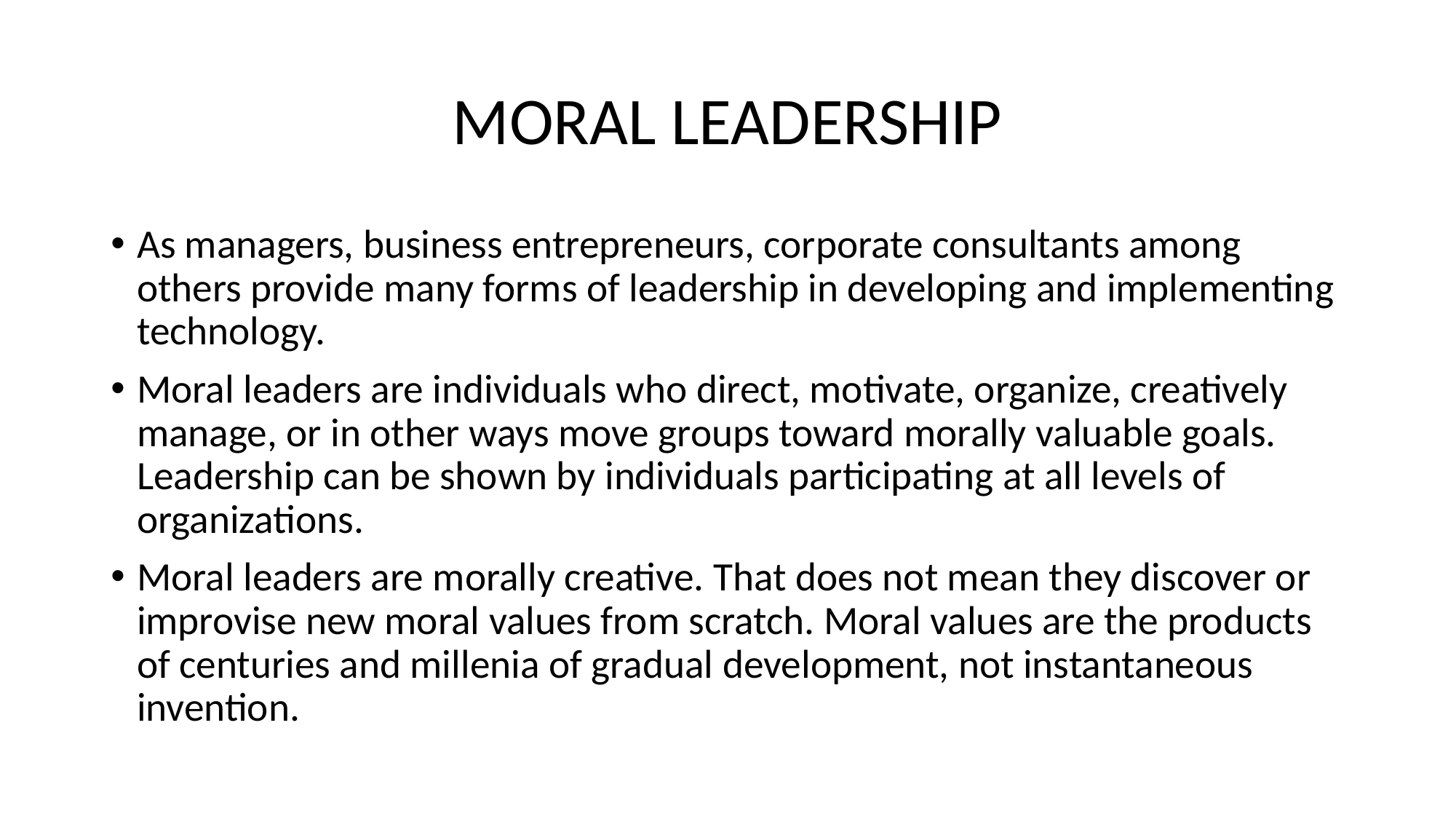

# MORAL LEADERSHIP
As managers, business entrepreneurs, corporate consultants among others provide many forms of leadership in developing and implementing technology.
Moral leaders are individuals who direct, motivate, organize, creatively manage, or in other ways move groups toward morally valuable goals. Leadership can be shown by individuals participating at all levels of organizations.
Moral leaders are morally creative. That does not mean they discover or improvise new moral values from scratch. Moral values are the products of centuries and millenia of gradual development, not instantaneous invention.